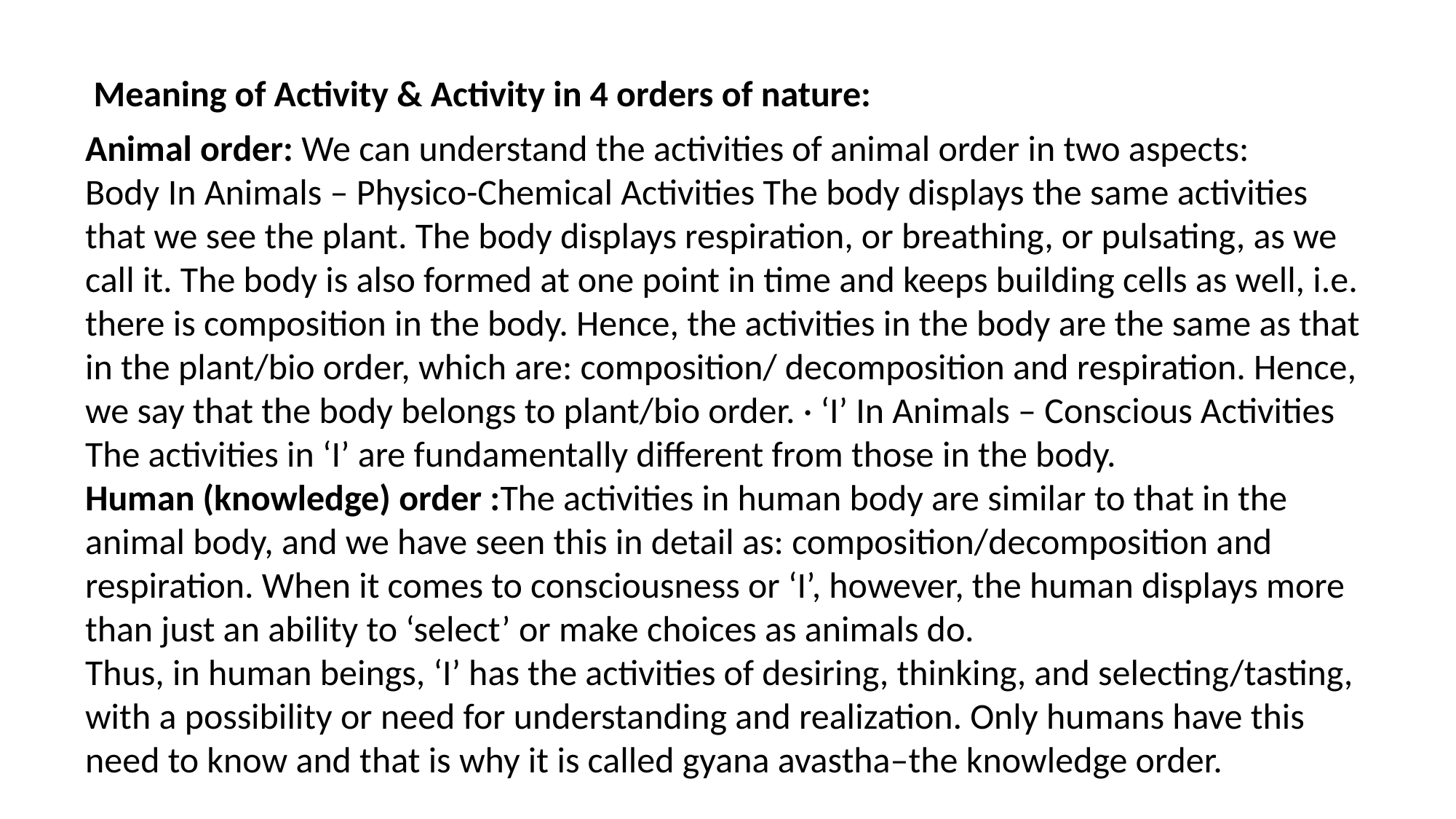

Meaning of Activity & Activity in 4 orders of nature:

Animal order: We can understand the activities of animal order in two aspects:
Body In Animals – Physico-Chemical Activities The body displays the same activities that we see the plant. The body displays respiration, or breathing, or pulsating, as we call it. The body is also formed at one point in time and keeps building cells as well, i.e. there is composition in the body. Hence, the activities in the body are the same as that in the plant/bio order, which are: composition/ decomposition and respiration. Hence, we say that the body belongs to plant/bio order. · ‘I’ In Animals – Conscious Activities The activities in ‘I’ are fundamentally different from those in the body.
Human (knowledge) order :The activities in human body are similar to that in the animal body, and we have seen this in detail as: composition/decomposition and respiration. When it comes to consciousness or ‘I’, however, the human displays more than just an ability to ‘select’ or make choices as animals do.
Thus, in human beings, ‘I’ has the activities of desiring, thinking, and selecting/tasting, with a possibility or need for understanding and realization. Only humans have this need to know and that is why it is called gyana avastha–the knowledge order.